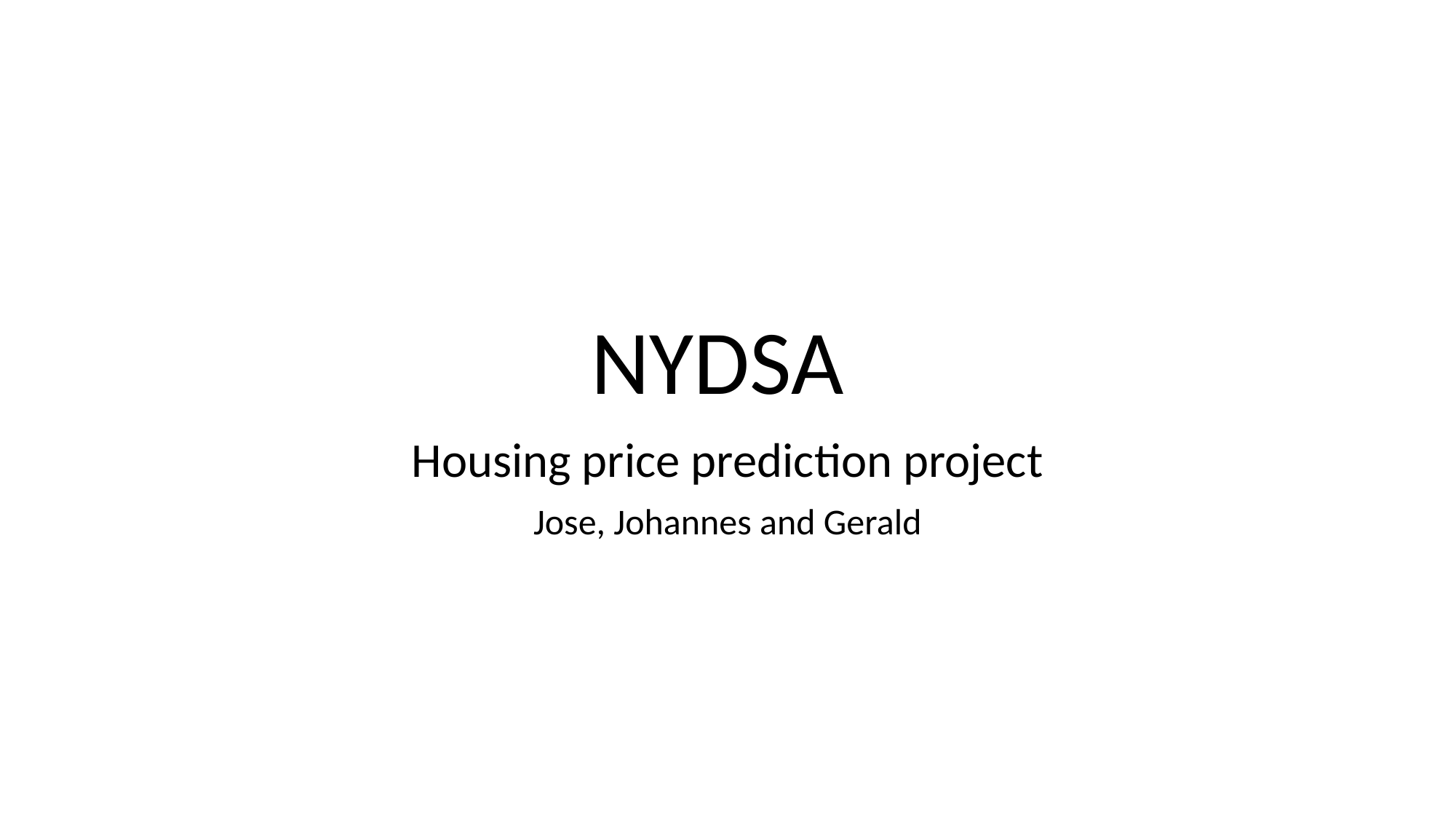

# NYDSA
Housing price prediction project
Jose, Johannes and Gerald